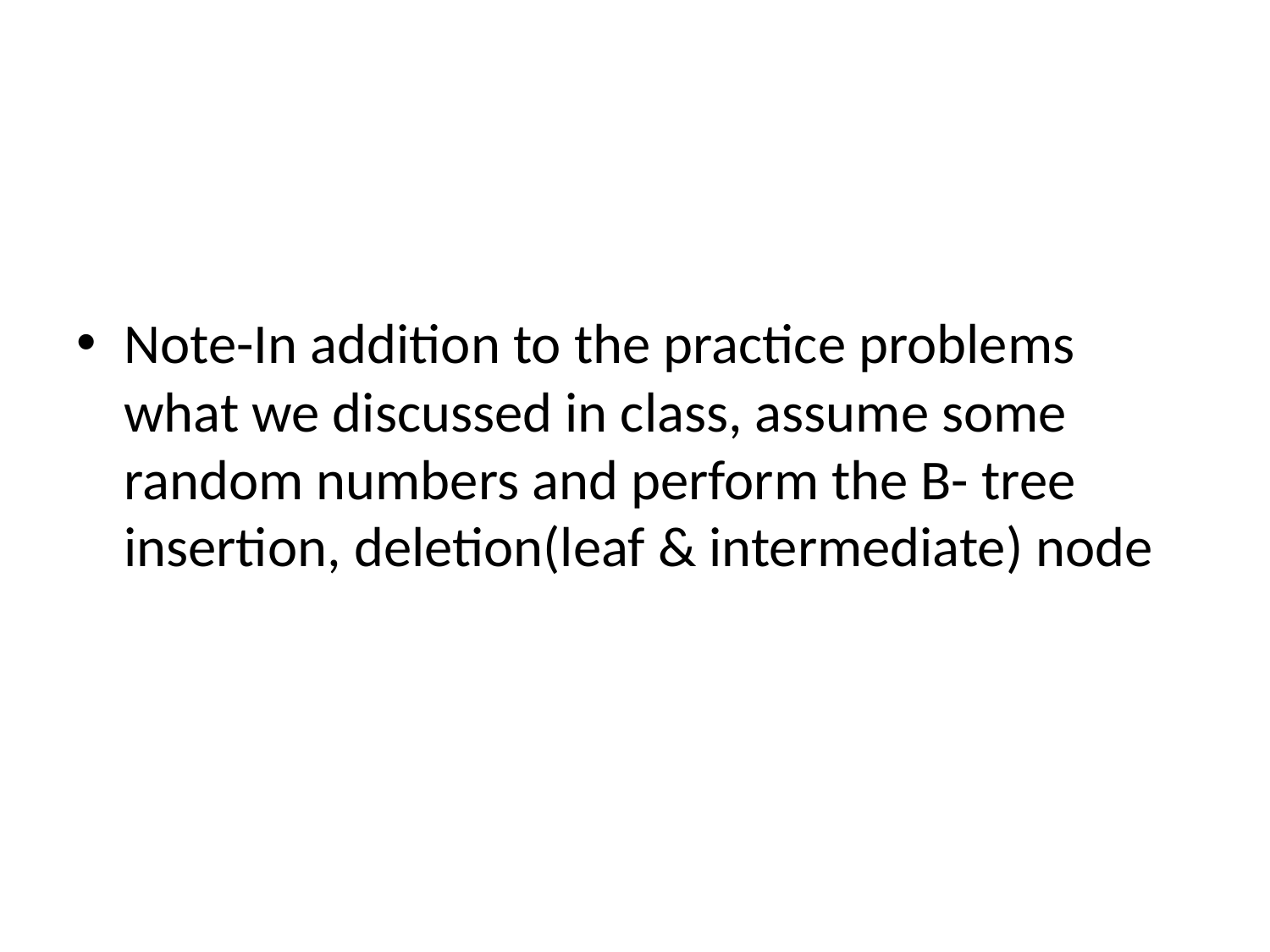

#

Note-In addition to the practice problems what we discussed in class, assume some random numbers and perform the B- tree insertion, deletion(leaf & intermediate) node